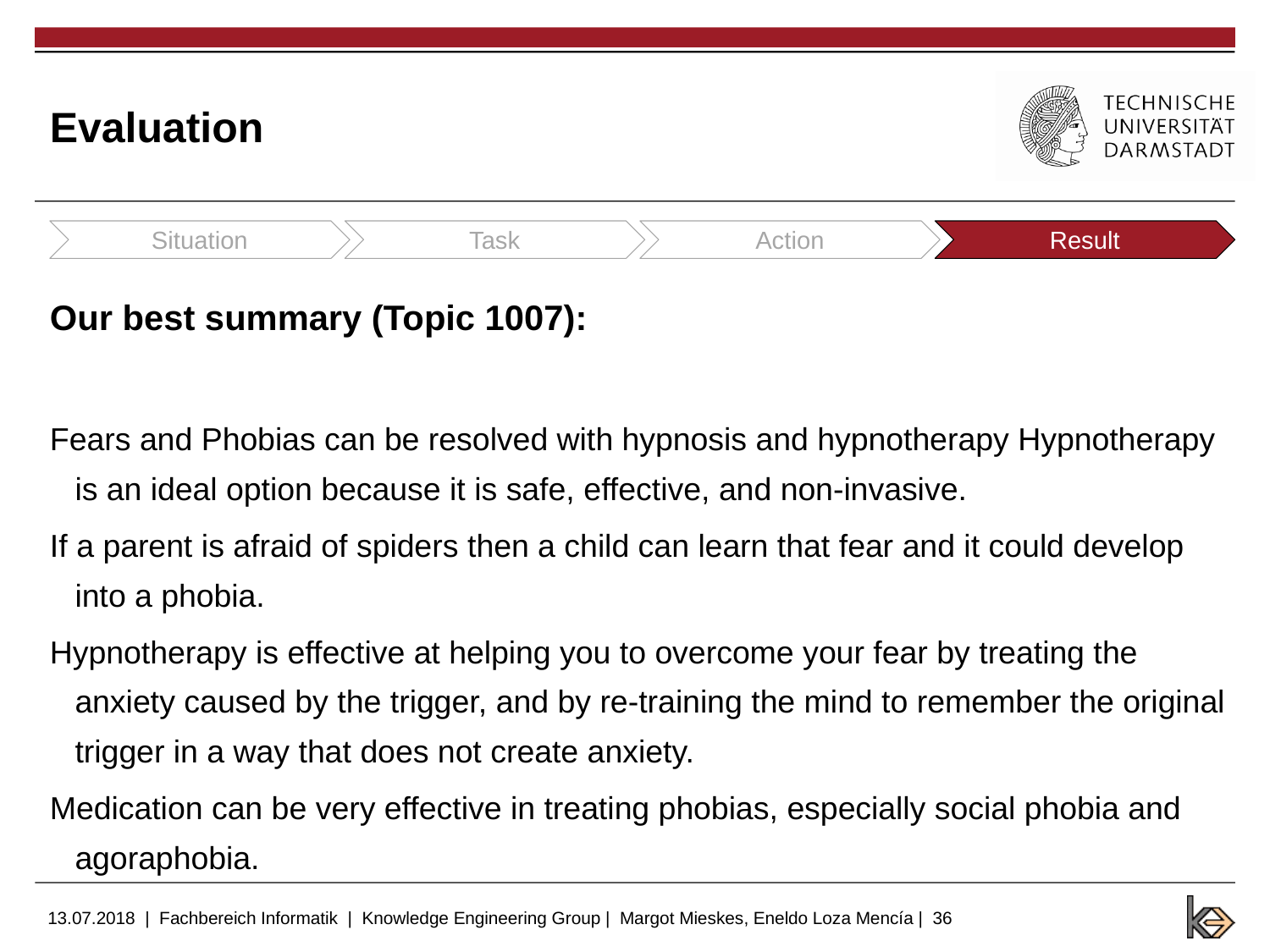

# Evaluation
Situation
Task
Action
Result
Our best summary (Topic 1007):

Fears and Phobias can be resolved with hypnosis and hypnotherapy Hypnotherapy is an ideal option because it is safe, effective, and non-invasive.
If a parent is afraid of spiders then a child can learn that fear and it could develop into a phobia.
Hypnotherapy is effective at helping you to overcome your fear by treating the anxiety caused by the trigger, and by re-training the mind to remember the original trigger in a way that does not create anxiety.
Medication can be very effective in treating phobias, especially social phobia and agoraphobia.